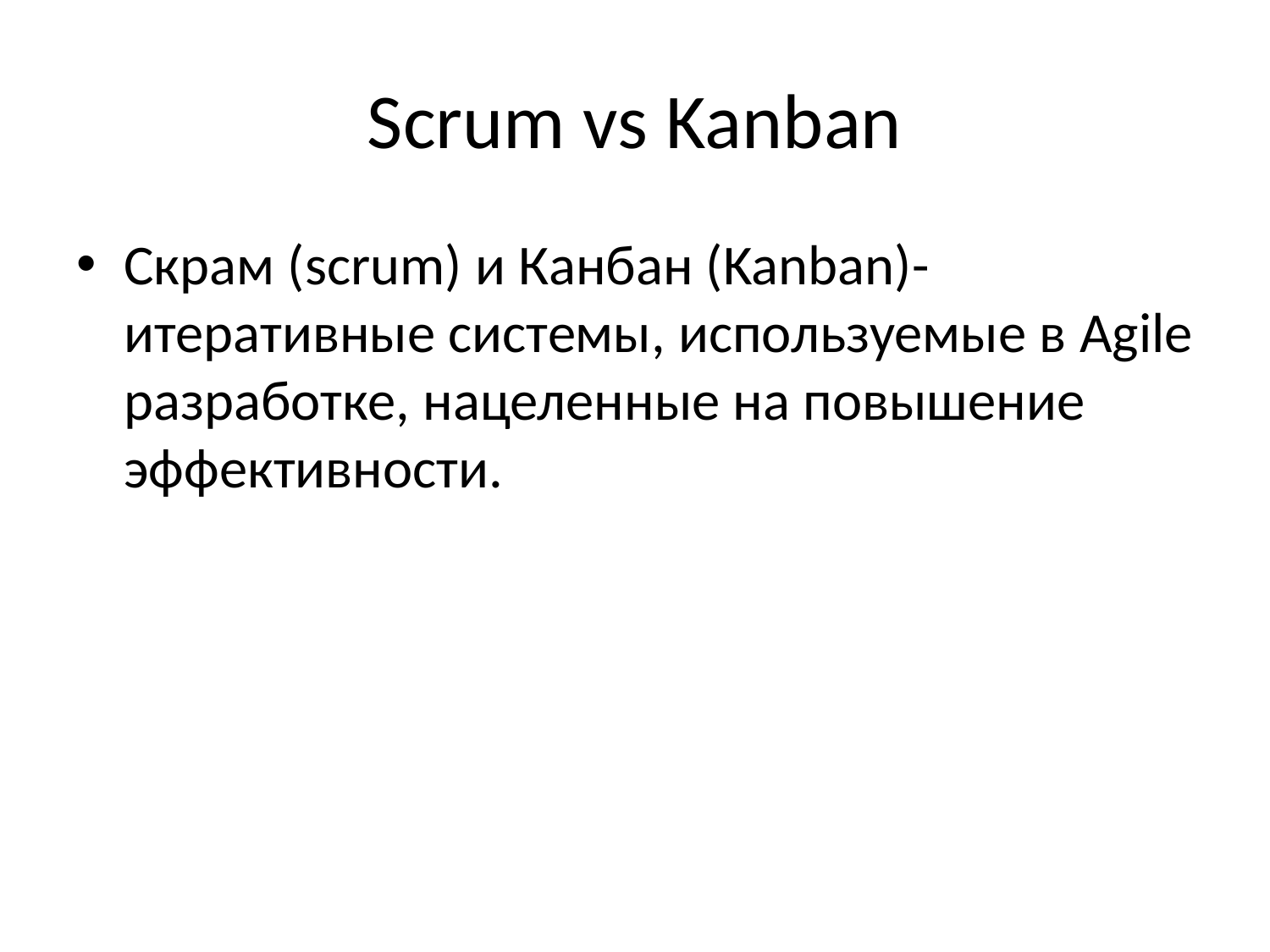

# Scrum vs Kanban
Скрам (scrum) и Канбан (Kanban)- итеративные системы, используемые в Agile разработке, нацеленные на повышение эффективности.